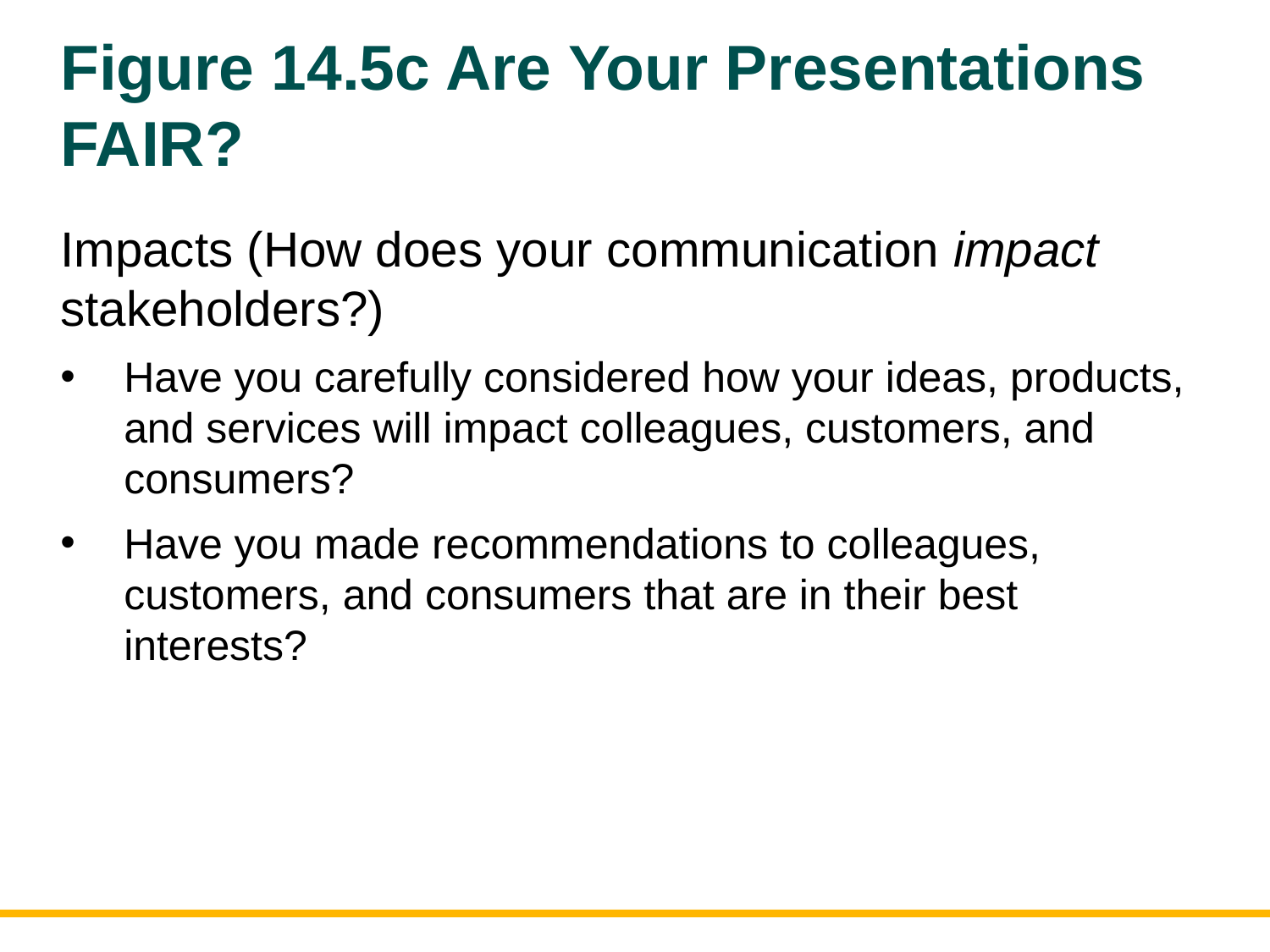

# Figure 14.5c Are Your Presentations FAIR?
Impacts (How does your communication impact stakeholders?)
Have you carefully considered how your ideas, products, and services will impact colleagues, customers, and consumers?
Have you made recommendations to colleagues, customers, and consumers that are in their best interests?